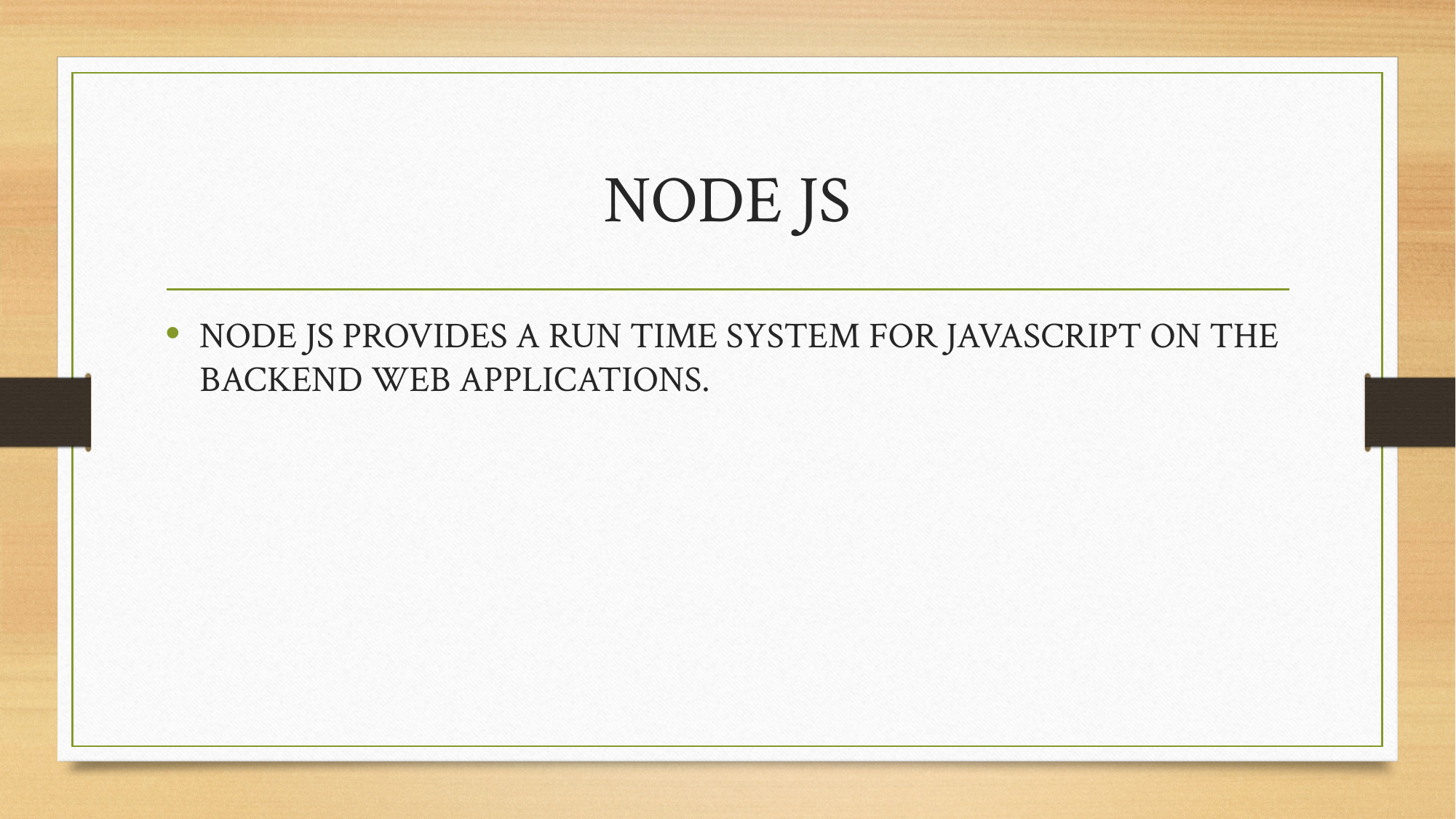

# NODE JS
NODE JS PROVIDES A RUN TIME SYSTEM FOR JAVASCRIPT ON THE BACKEND WEB APPLICATIONS.